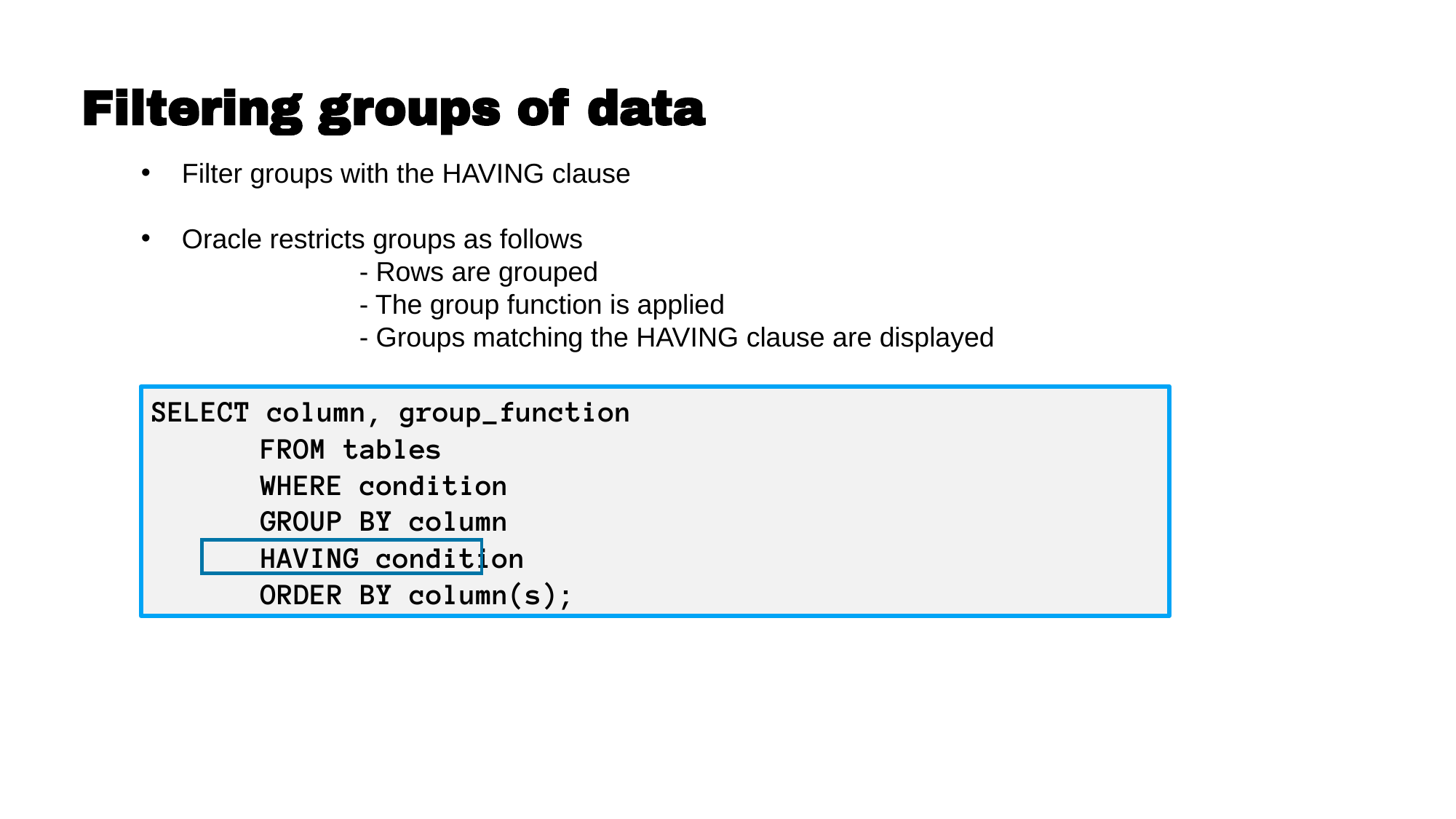

# Filtering groups of data
Filter groups with the HAVING clause

Oracle restricts groups as follows
		- Rows are grouped
		- The group function is applied
		- Groups matching the HAVING clause are displayed

SELECT column, group_function
	FROM tables
	WHERE condition
	GROUP BY column
	HAVING condition
	ORDER BY column(s);